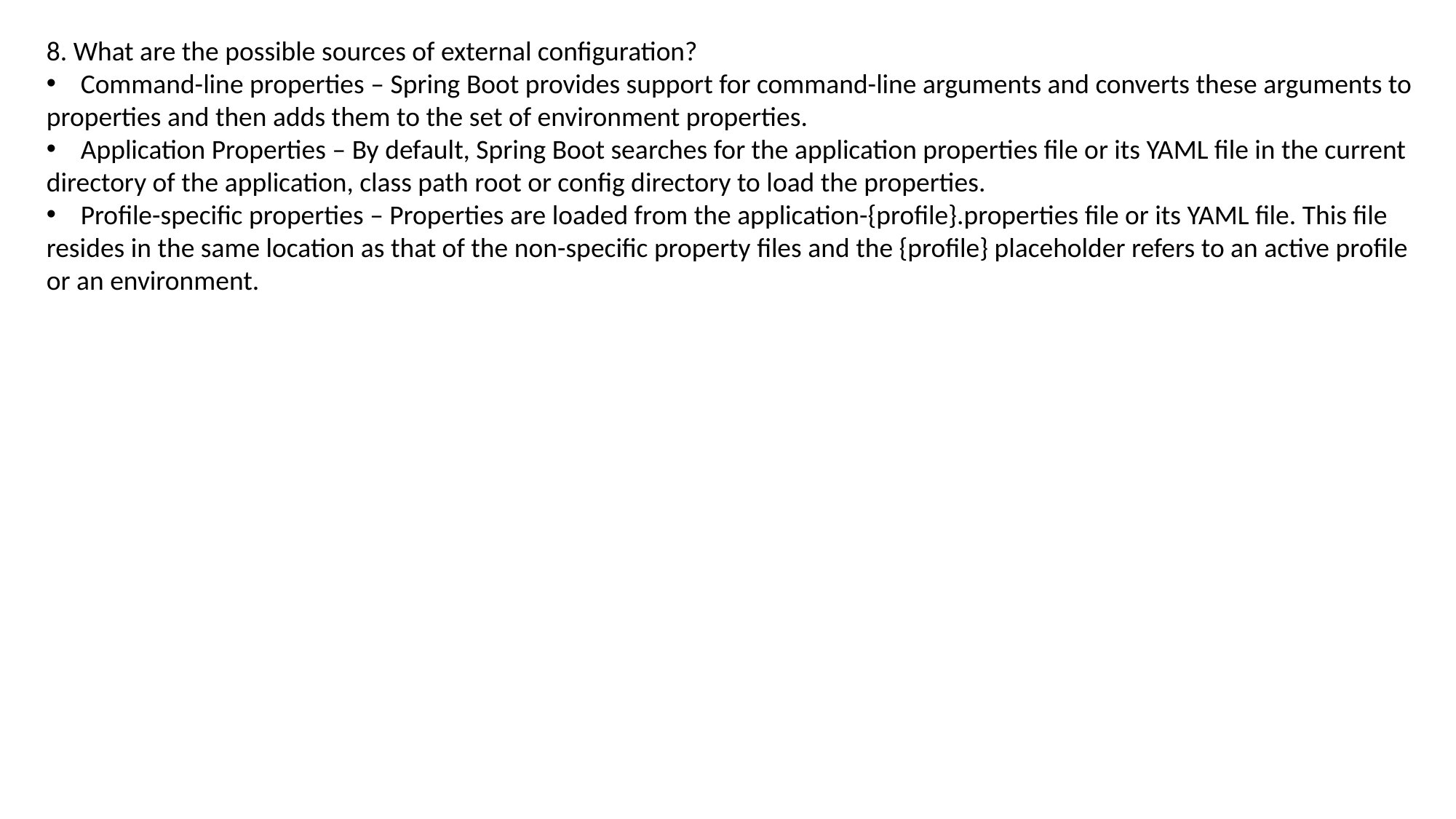

8. What are the possible sources of external configuration?
Command-line properties – Spring Boot provides support for command-line arguments and converts these arguments to
properties and then adds them to the set of environment properties.
Application Properties – By default, Spring Boot searches for the application properties file or its YAML file in the current
directory of the application, class path root or config directory to load the properties.
Profile-specific properties – Properties are loaded from the application-{profile}.properties file or its YAML file. This file
resides in the same location as that of the non-specific property files and the {profile} placeholder refers to an active profile
or an environment.